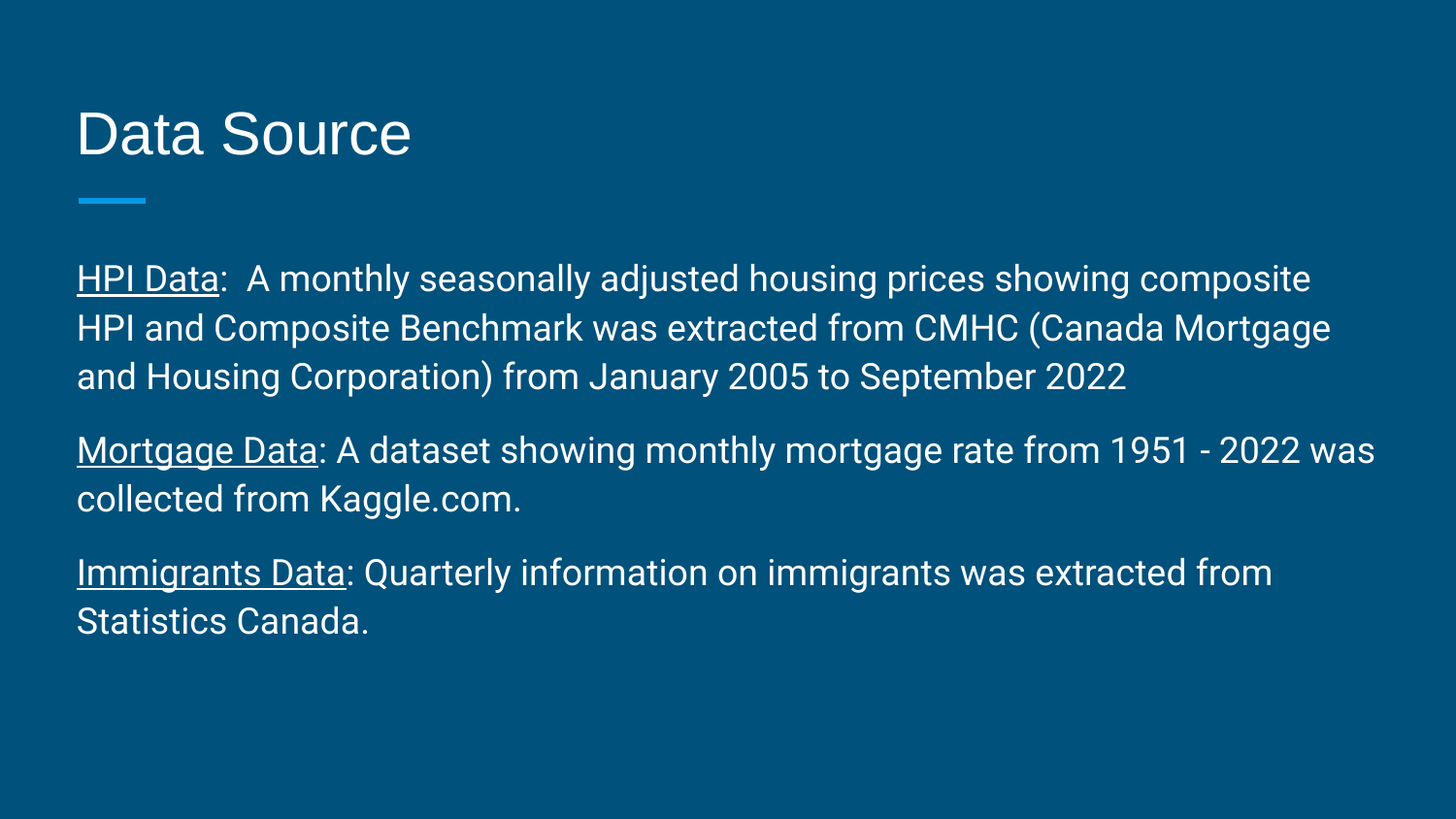

# Data Source
HPI Data:  A monthly seasonally adjusted housing prices showing composite HPI and Composite Benchmark was extracted from CMHC (Canada Mortgage and Housing Corporation) from January 2005 to September 2022
Mortgage Data: A dataset showing monthly mortgage rate from 1951 - 2022 was collected from Kaggle.com.
Immigrants Data: Quarterly information on immigrants was extracted from Statistics Canada.